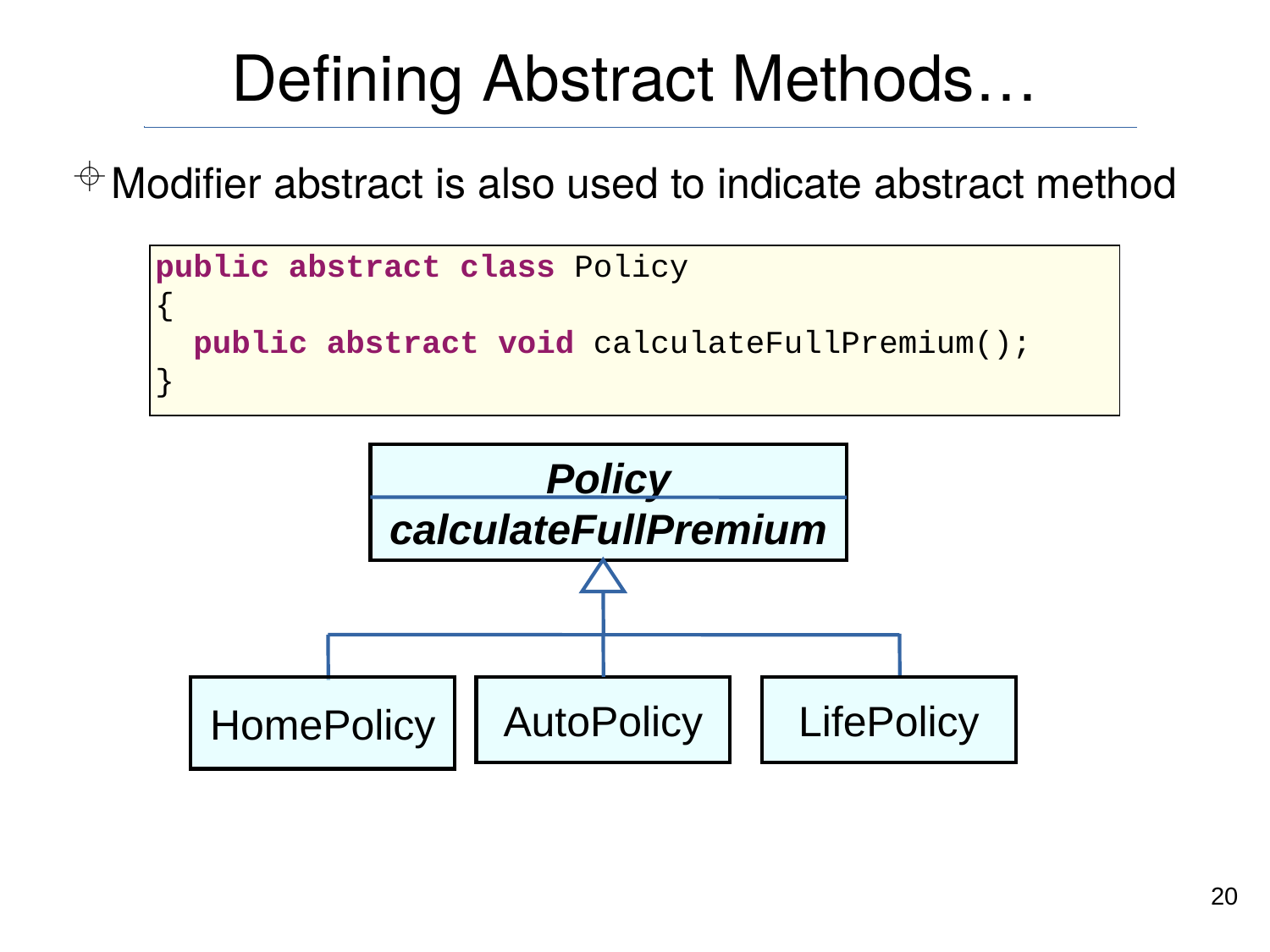

# Defining Abstract Methods…

Modifier abstract is also used to indicate abstract method

public abstract class Policy
{
  public abstract void calculateFullPremium();
}

Policy
calculateFullPremium

HomePolicy

AutoPolicy

LifePolicy
20